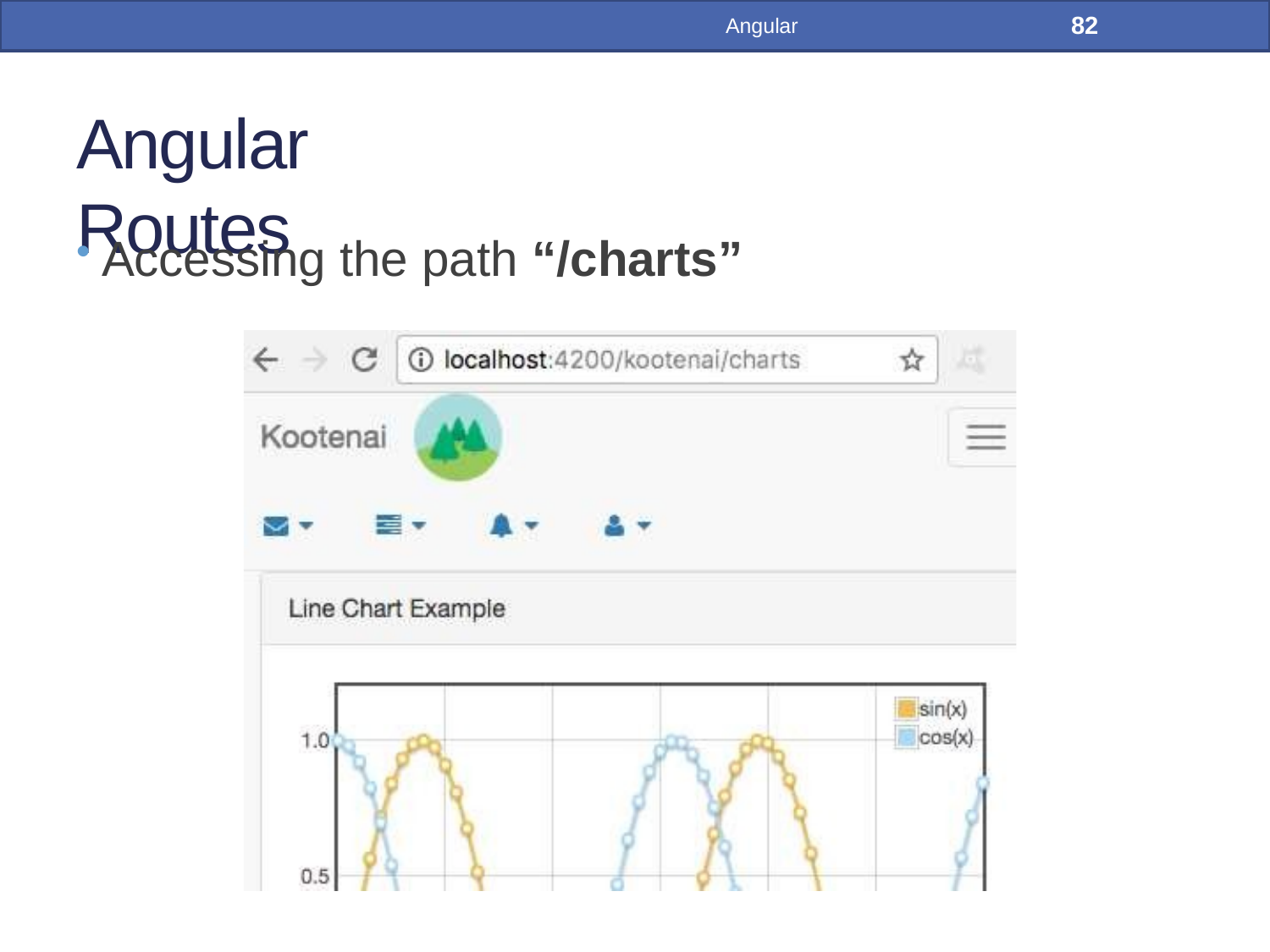

82
Angular
# Angular Routes
Accessing the path “/charts”